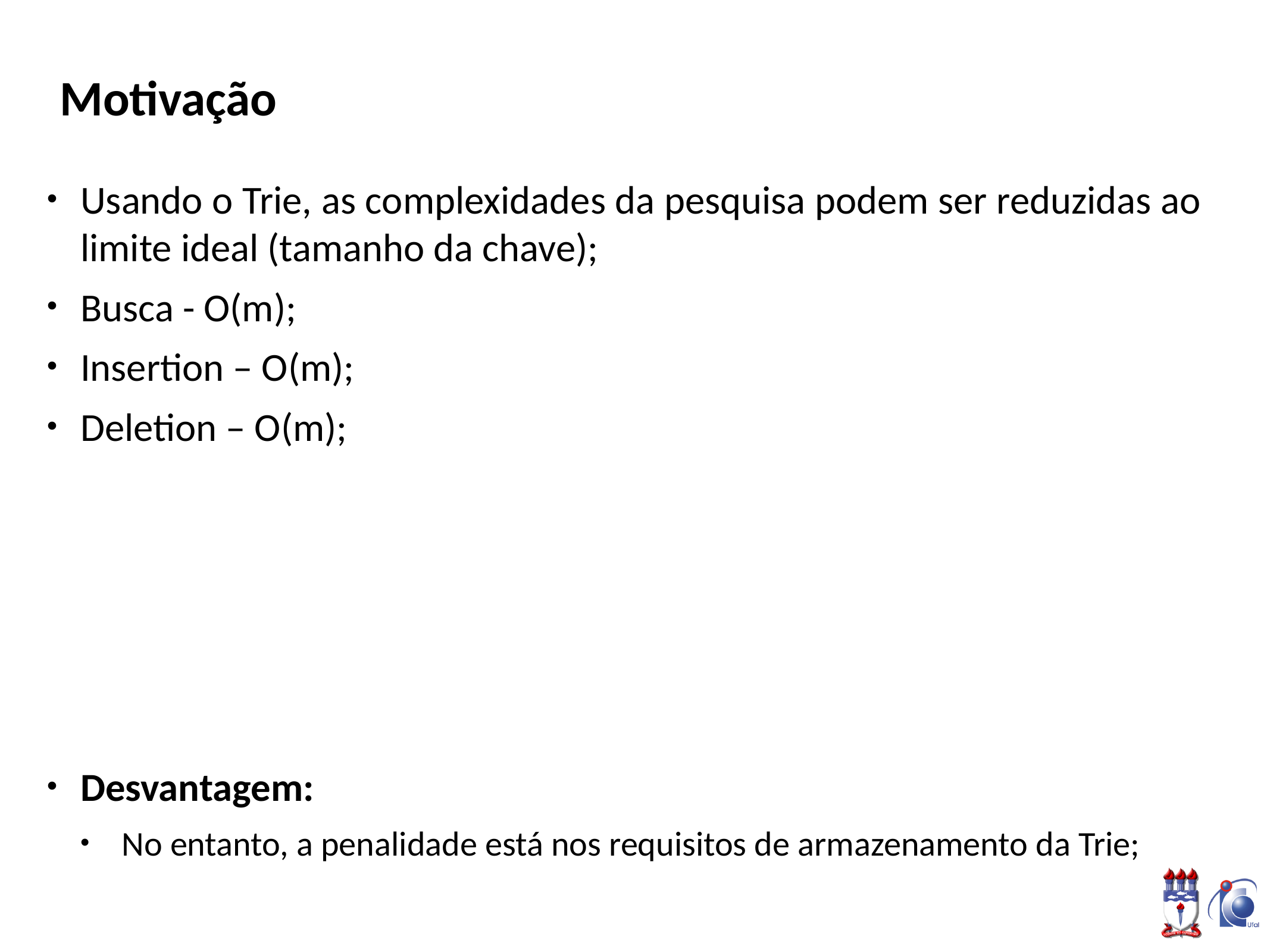

# Motivação
Usando o Trie, as complexidades da pesquisa podem ser reduzidas ao limite ideal (tamanho da chave);
Busca - O(m);
Insertion – O(m);
Deletion – O(m);

Desvantagem:
 No entanto, a penalidade está nos requisitos de armazenamento da Trie;